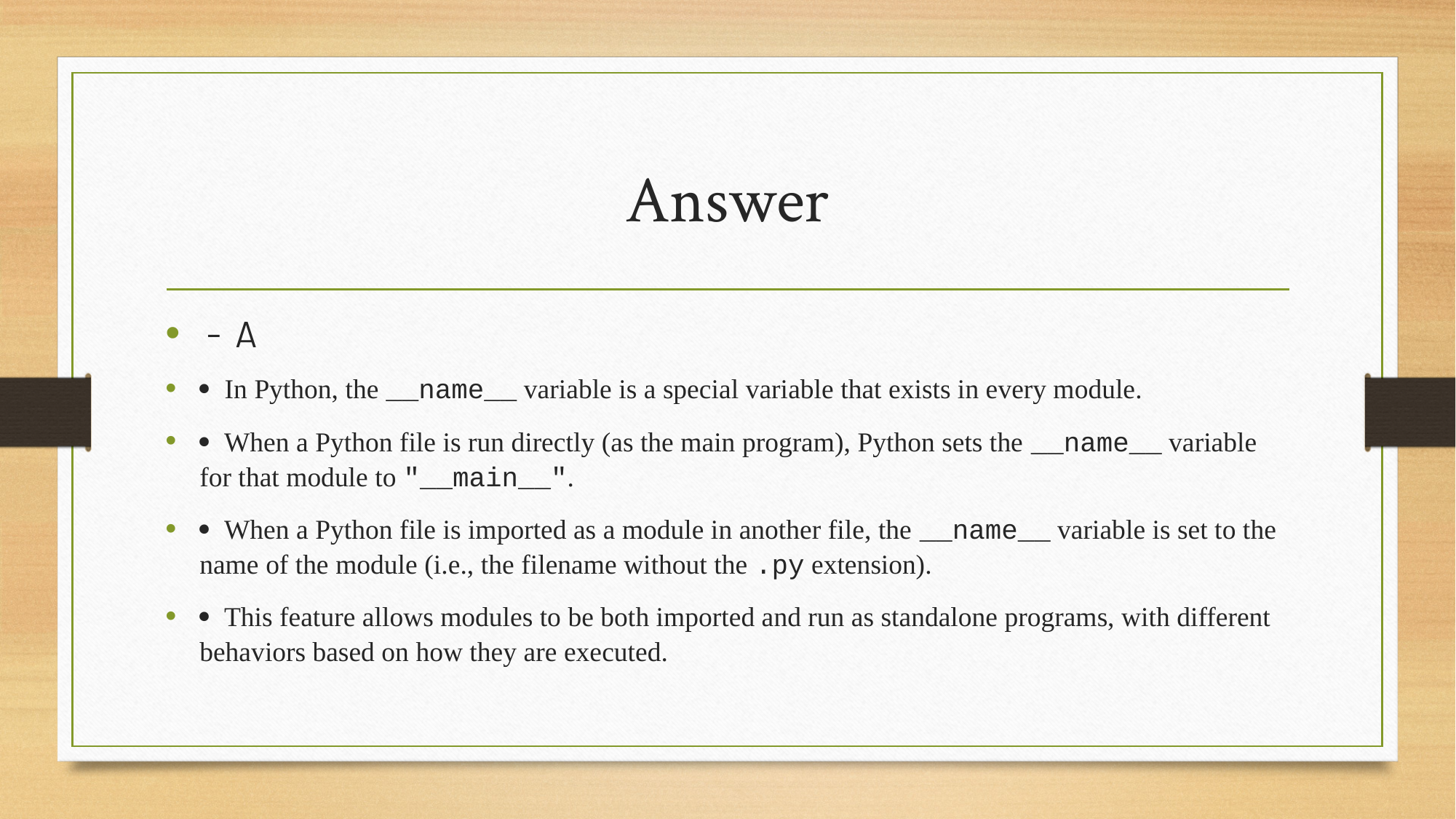

# Answer
 -  A
•  In Python, the __name__ variable is a special variable that exists in every module.
•  When a Python file is run directly (as the main program), Python sets the __name__ variable for that module to "__main__".
•  When a Python file is imported as a module in another file, the __name__ variable is set to the name of the module (i.e., the filename without the .py extension).
•  This feature allows modules to be both imported and run as standalone programs, with different behaviors based on how they are executed.